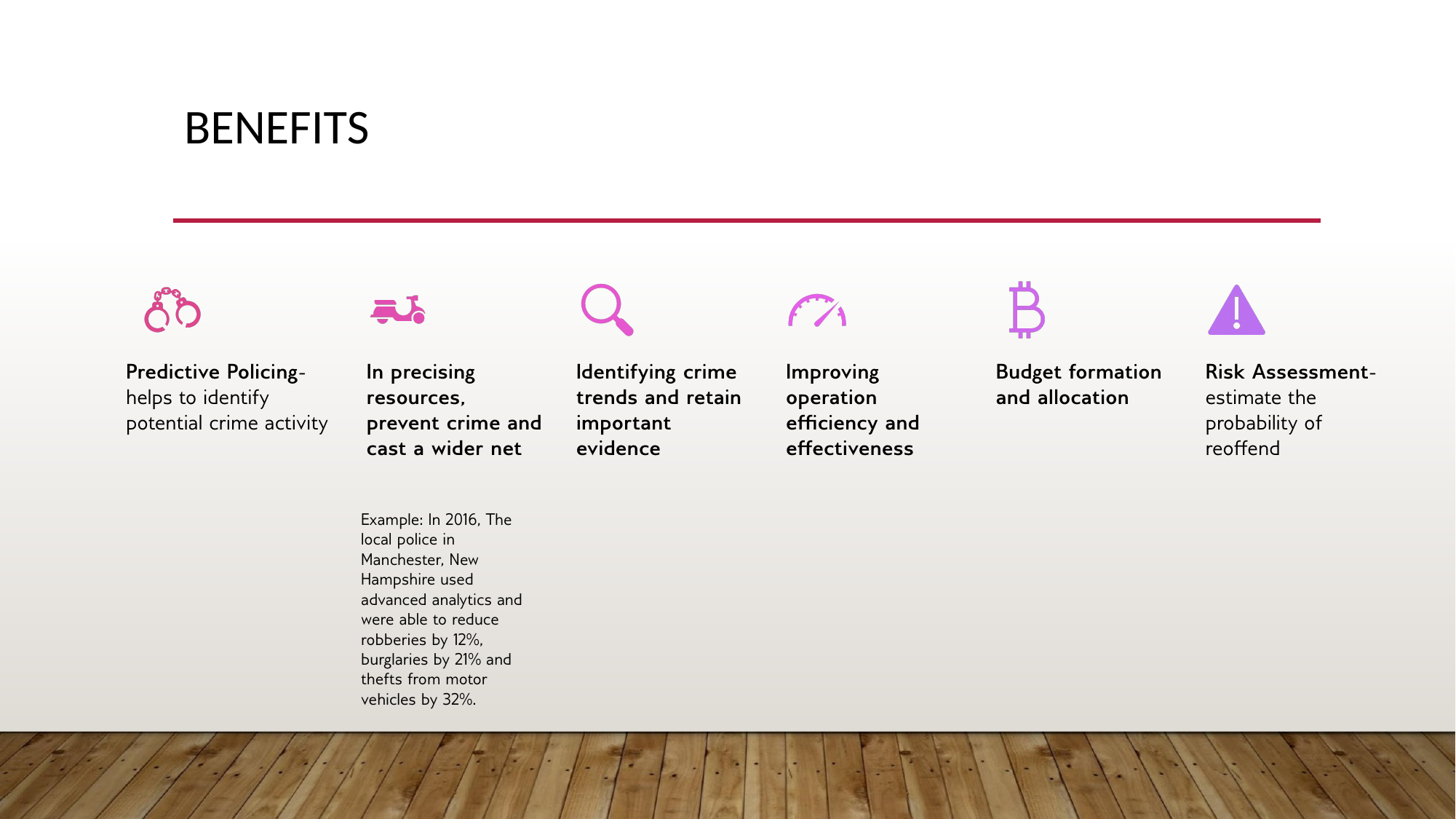

# BENEFITS

Predictive Policing-helps to identify potential crime activity

In precising resources, prevent crime and cast a wider net

Identifying crime trends and retain important evidence

Improving operation efficiency and effectiveness

Budget formation and allocation

Risk Assessment-estimate the probability of reoffend

Example: In 2016, The local police in Manchester, New Hampshire used advanced analytics and were able to reduce robberies by 12%, burglaries by 21% and thefts from motor vehicles by 32%.